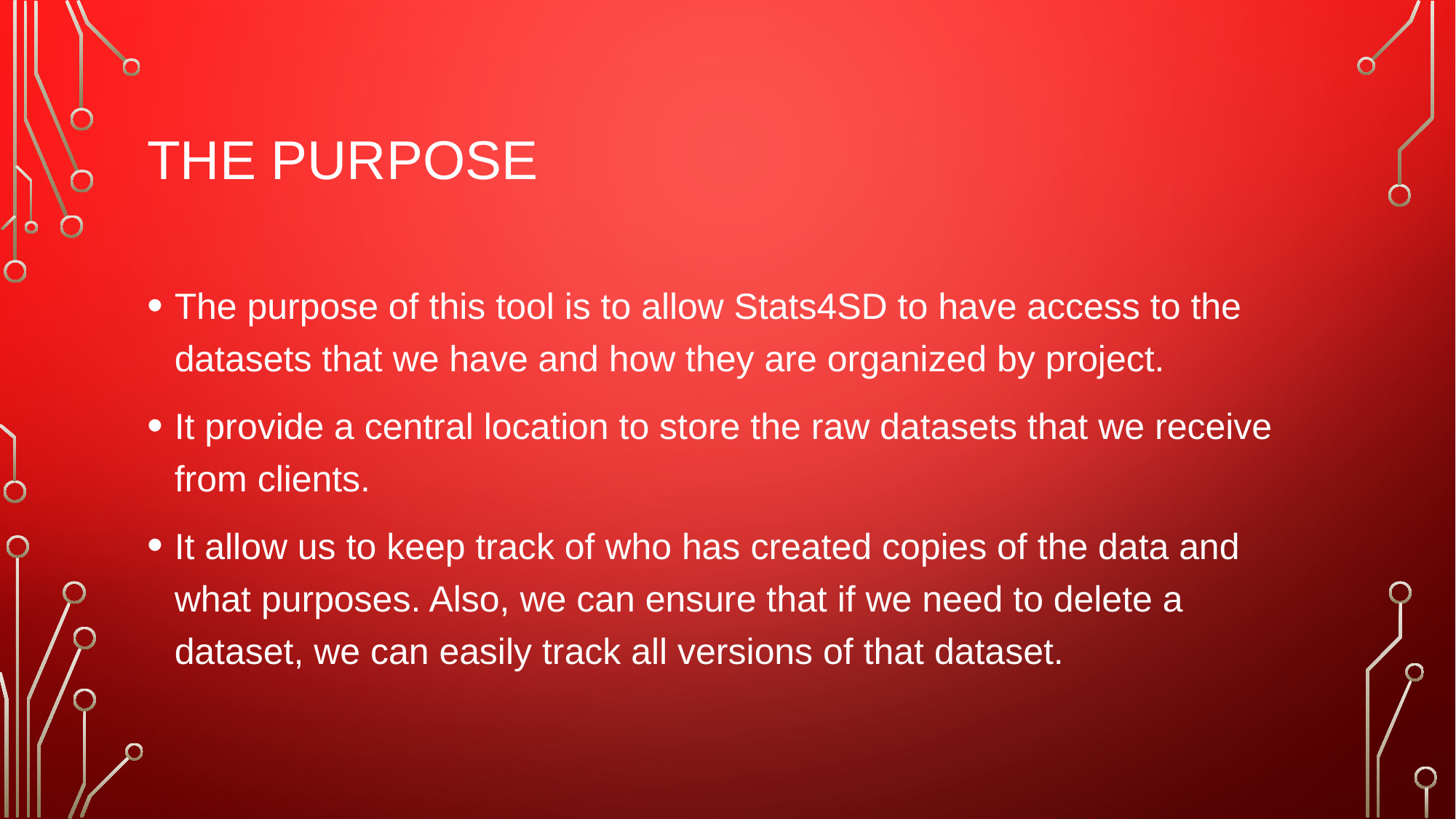

# The purpose
The purpose of this tool is to allow Stats4SD to have access to the datasets that we have and how they are organized by project.
It provide a central location to store the raw datasets that we receive from clients.
It allow us to keep track of who has created copies of the data and what purposes. Also, we can ensure that if we need to delete a dataset, we can easily track all versions of that dataset.